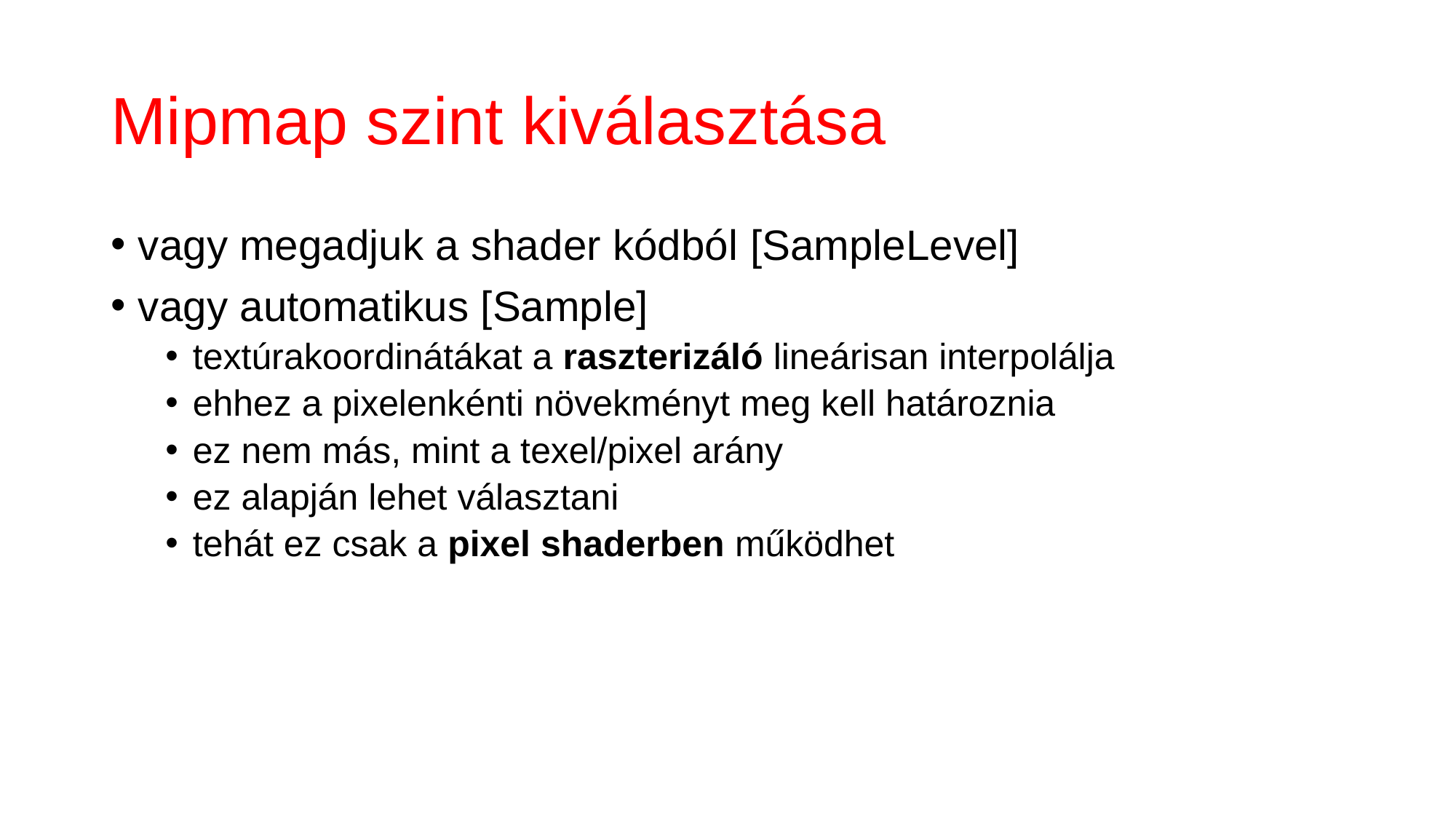

# Mipmap szint kiválasztása
vagy megadjuk a shader kódból [SampleLevel]
vagy automatikus [Sample]
textúrakoordinátákat a raszterizáló lineárisan interpolálja
ehhez a pixelenkénti növekményt meg kell határoznia
ez nem más, mint a texel/pixel arány
ez alapján lehet választani
tehát ez csak a pixel shaderben működhet